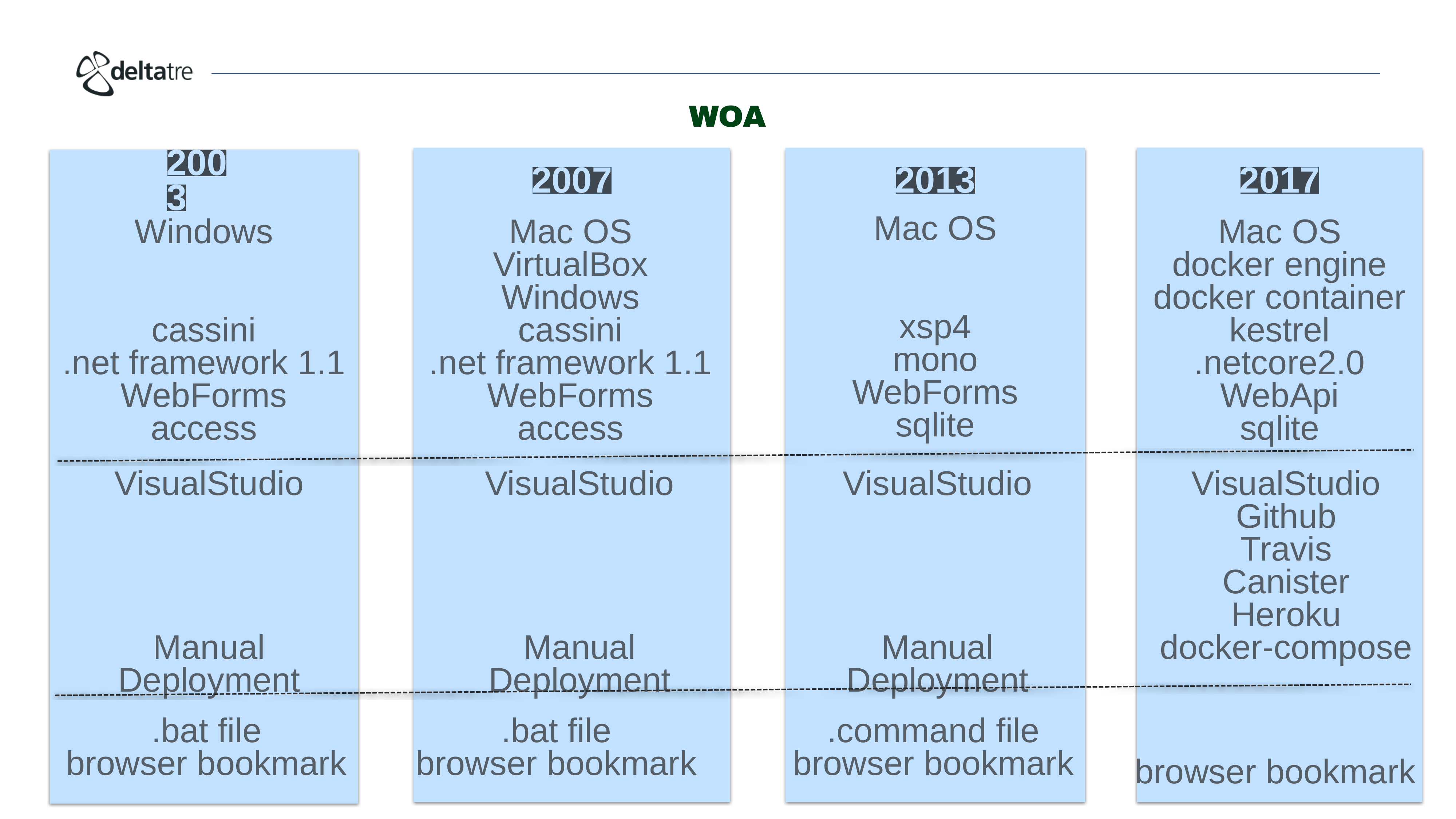

WOA

2007
Mac OS
VirtualBox
Windows
cassini
.net framework 1.1
WebForms
access
VisualStudio

Manual Deployment
.bat file
browser bookmark

2013
Mac OS

xsp4
mono
WebForms
sqlite
VisualStudio

Manual Deployment
.command file
browser bookmark

2017
Mac OS
docker engine
docker container
kestrel
.netcore2.0
WebApi
sqlite
VisualStudio
Github
Travis
Canister
Heroku
docker-compose

browser bookmark

2003
Windows

cassini
.net framework 1.1
WebForms
access
VisualStudio

Manual Deployment
.bat file
browser bookmark